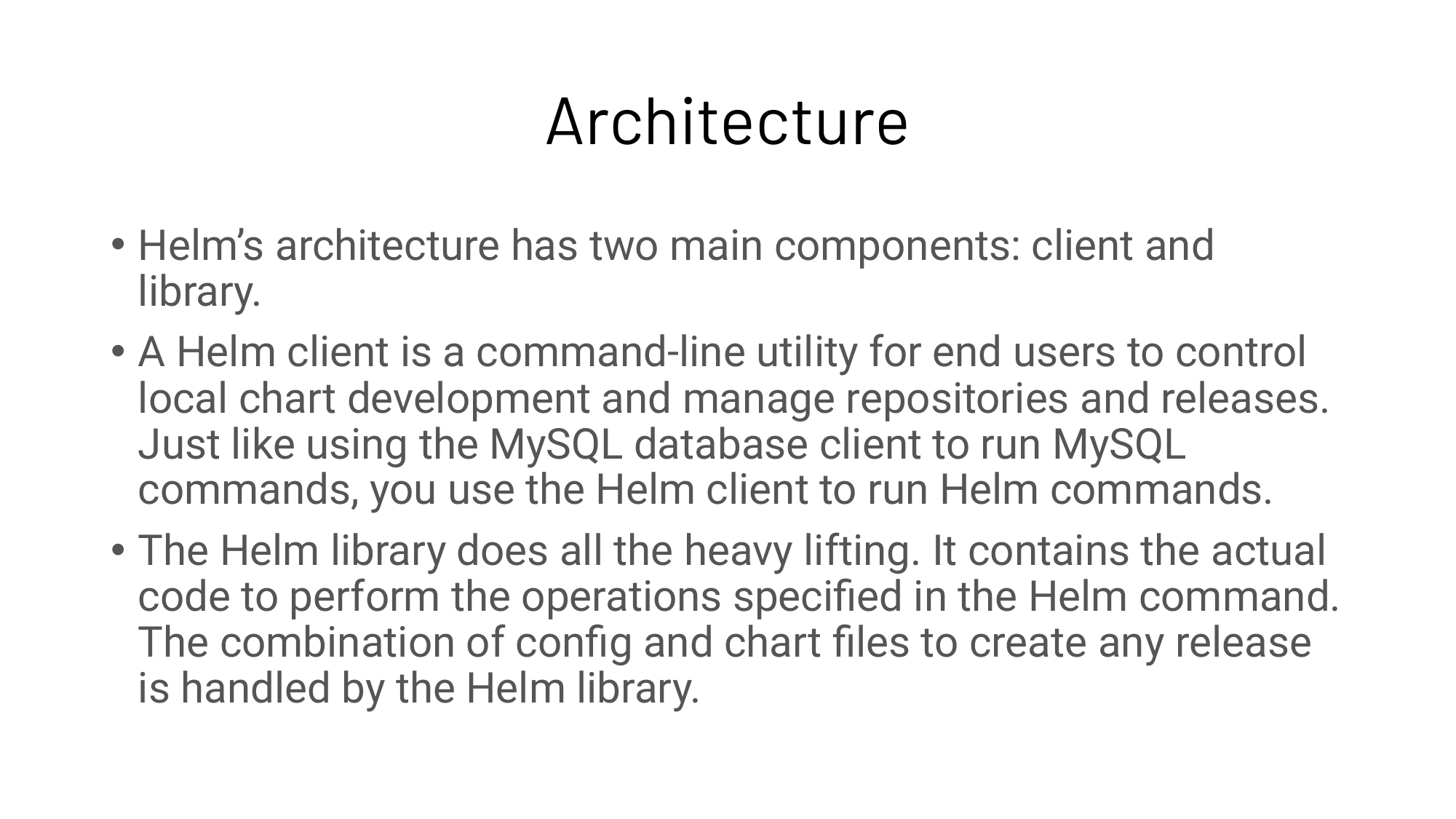

# Architecture
Helm’s architecture has two main components: client and library.
A Helm client is a command-line utility for end users to control local chart development and manage repositories and releases. Just like using the MySQL database client to run MySQL commands, you use the Helm client to run Helm commands.
The Helm library does all the heavy lifting. It contains the actual code to perform the operations specified in the Helm command. The combination of config and chart files to create any release is handled by the Helm library.